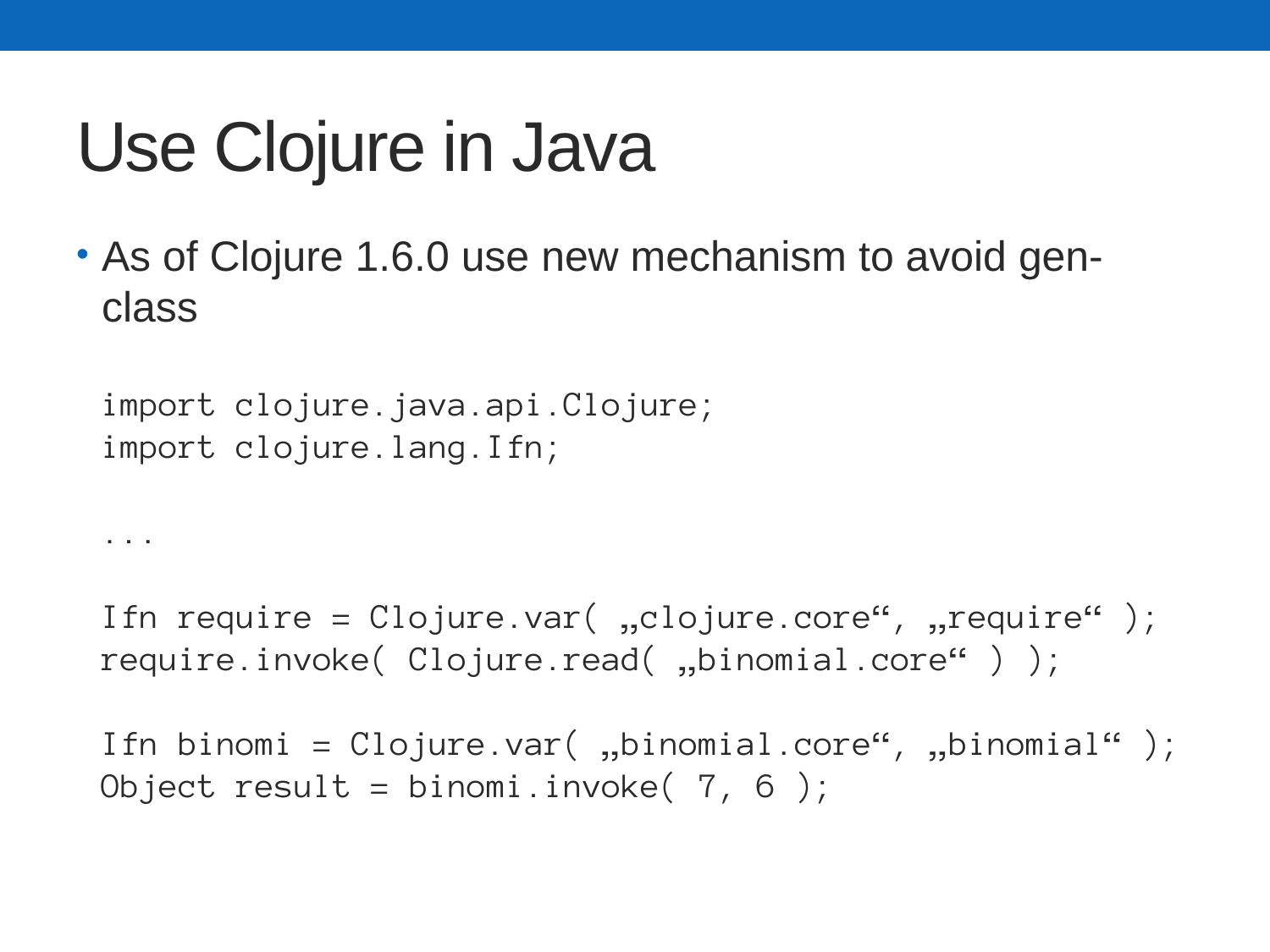

# Use Clojure in Java
As of Clojure 1.6.0 use new mechanism to avoid gen-class
import clojure.java.api.Clojure;
import clojure.lang.Ifn;
...
Ifn require = Clojure.var( „clojure.core“, „require“ );
require.invoke( Clojure.read( „binomial.core“ ) );
Ifn binomi = Clojure.var( „binomial.core“, „binomial“ );
Object result = binomi.invoke( 7, 6 );